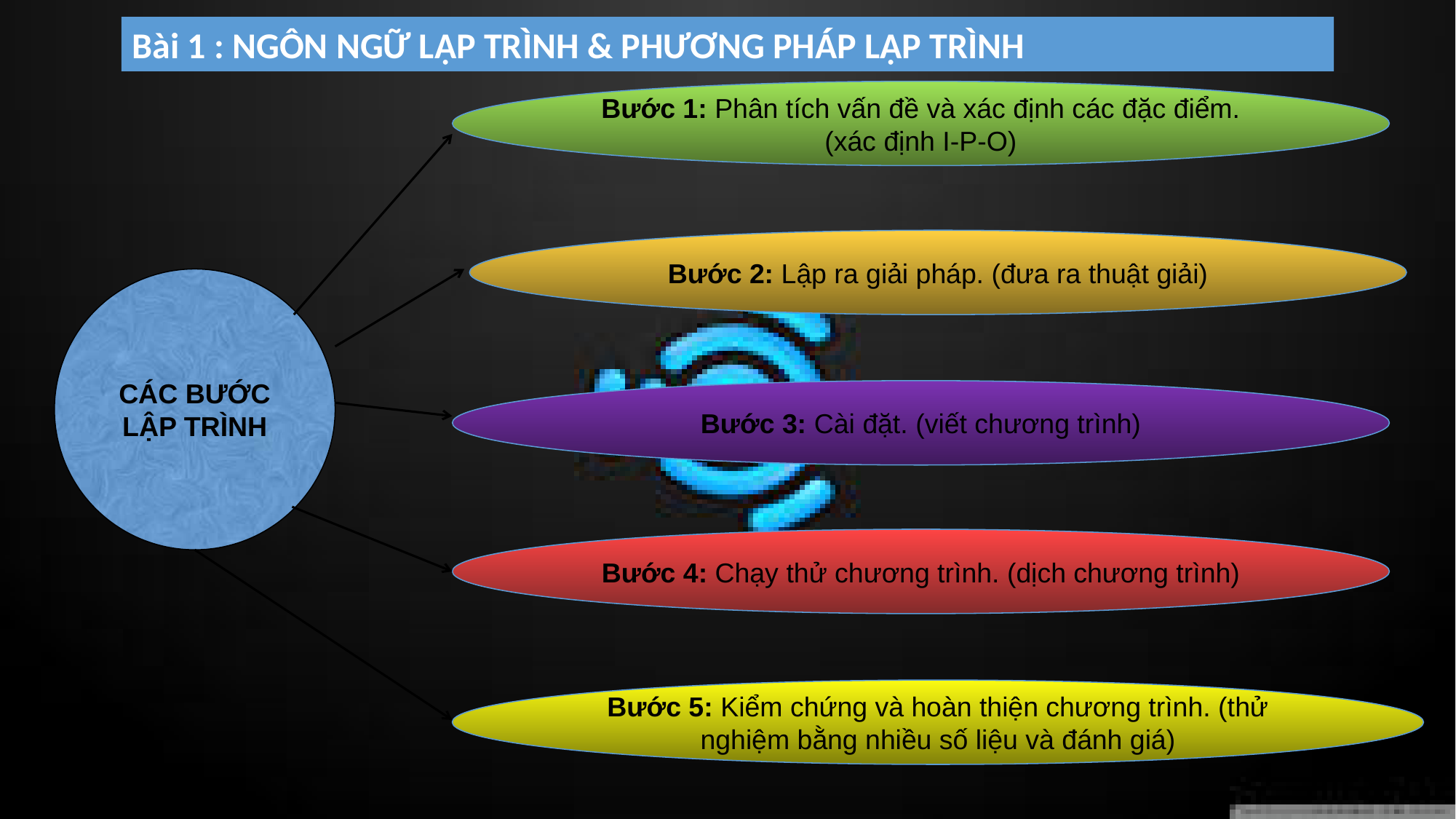

Bài 1 : NGÔN NGỮ LẬP TRÌNH & PHƯƠNG PHÁP LẬP TRÌNH
Bước 1: Phân tích vấn đề và xác định các đặc điểm. (xác định I-P-O)
Bước 2: Lập ra giải pháp. (đưa ra thuật giải)
CÁC BƯỚC LẬP TRÌNH
Bước 3: Cài đặt. (viết chương trình)
Bước 4: Chạy thử chương trình. (dịch chương trình)
Bước 5: Kiểm chứng và hoàn thiện chương trình. (thử nghiệm bằng nhiều số liệu và đánh giá)